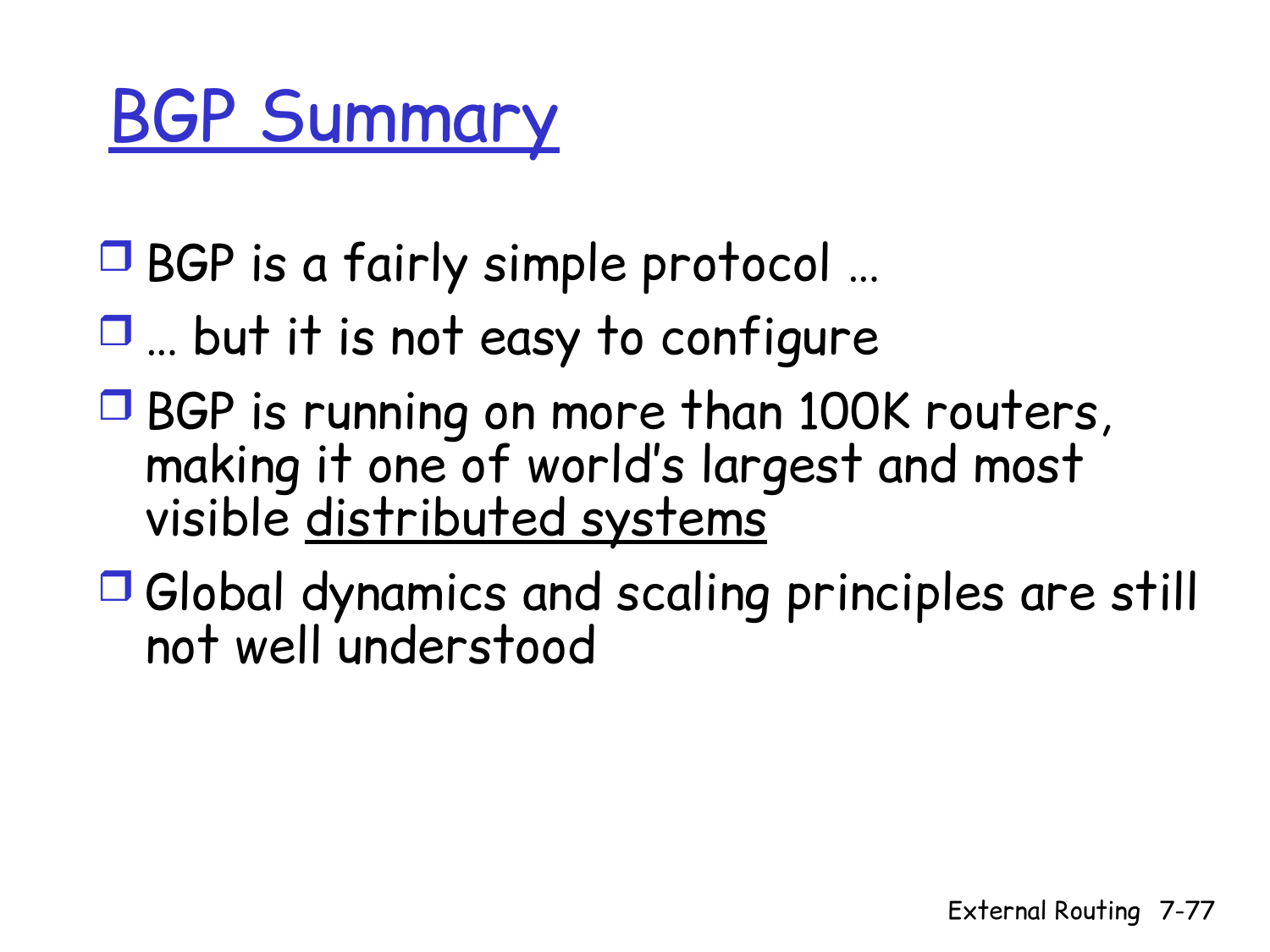

# BGP Summary
BGP is a fairly simple protocol …
… but it is not easy to configure
BGP is running on more than 100K routers, making it one of world’s largest and most visible distributed systems
Global dynamics and scaling principles are still not well understood
External Routing
7-77